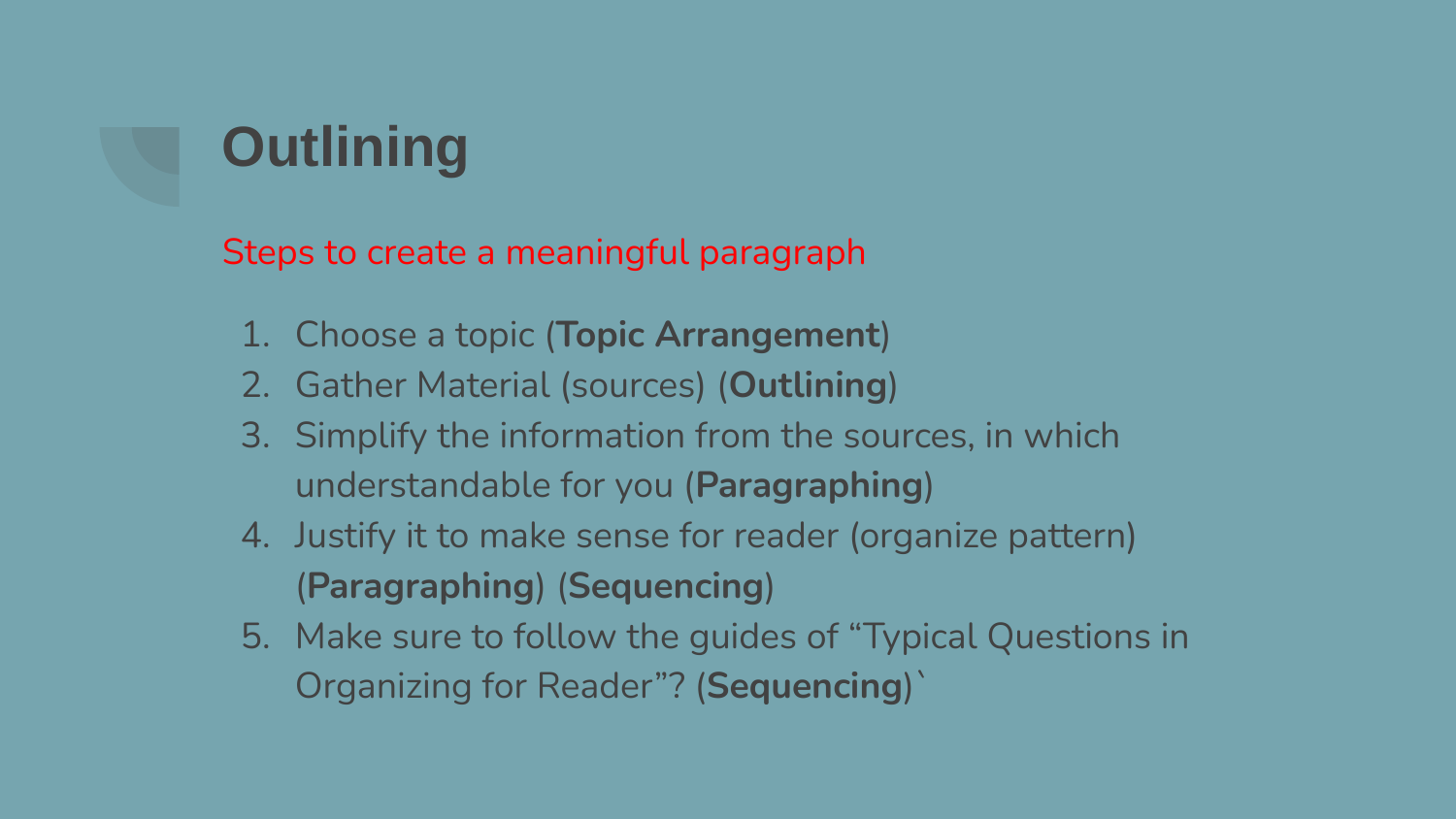

# Outlining
Steps to create a meaningful paragraph
Choose a topic (Topic Arrangement)
Gather Material (sources) (Outlining)
Simplify the information from the sources, in which understandable for you (Paragraphing)
Justify it to make sense for reader (organize pattern) (Paragraphing) (Sequencing)
Make sure to follow the guides of “Typical Questions in Organizing for Reader”? (Sequencing)`